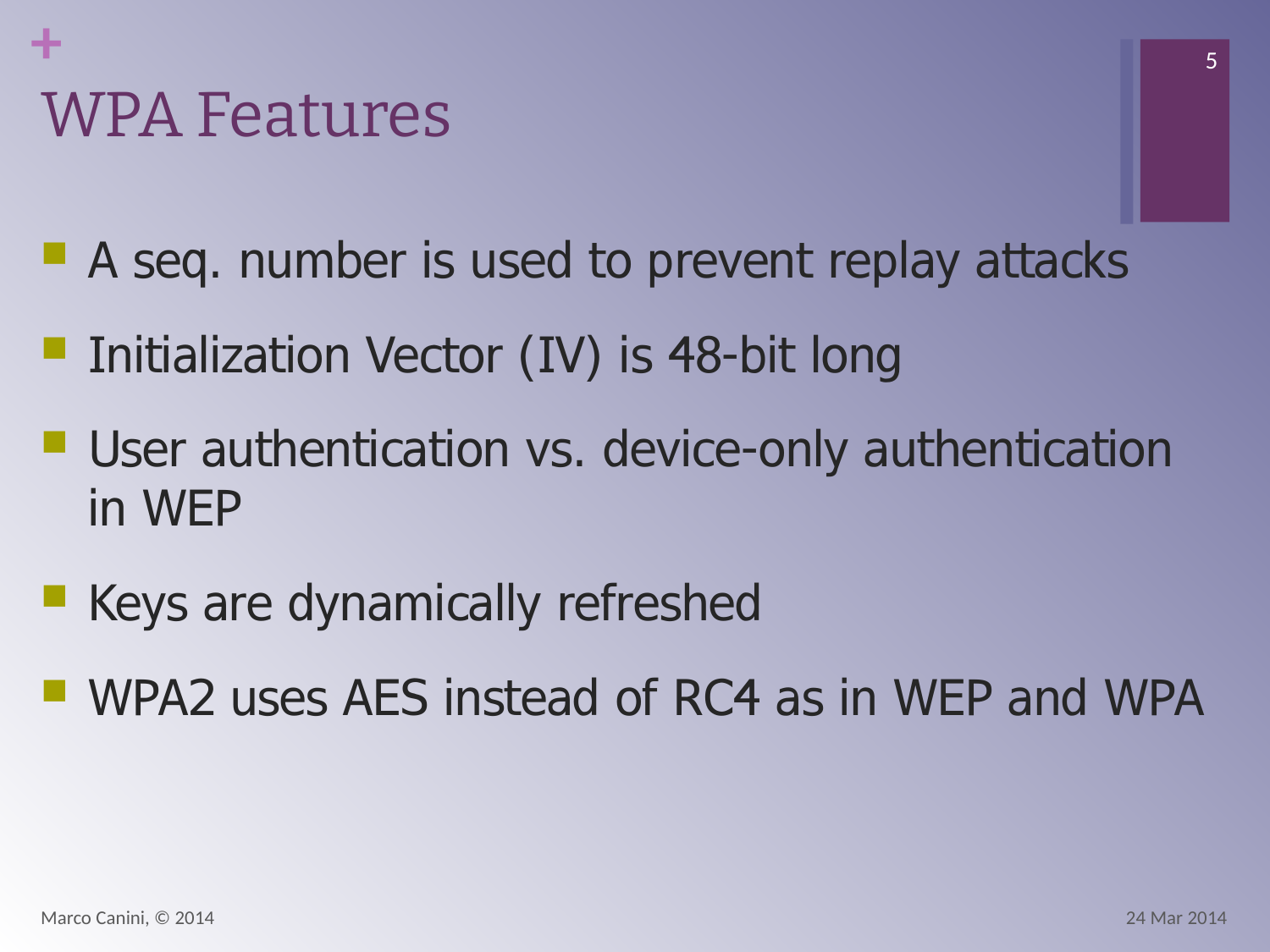

5
# WPA Features
A seq. number is used to prevent replay attacks
Initialization Vector (IV) is 48-bit long
User authentication vs. device-only authentication in WEP
Keys are dynamically refreshed
WPA2 uses AES instead of RC4 as in WEP and WPA
Marco Canini, © 2014
24 Mar 2014